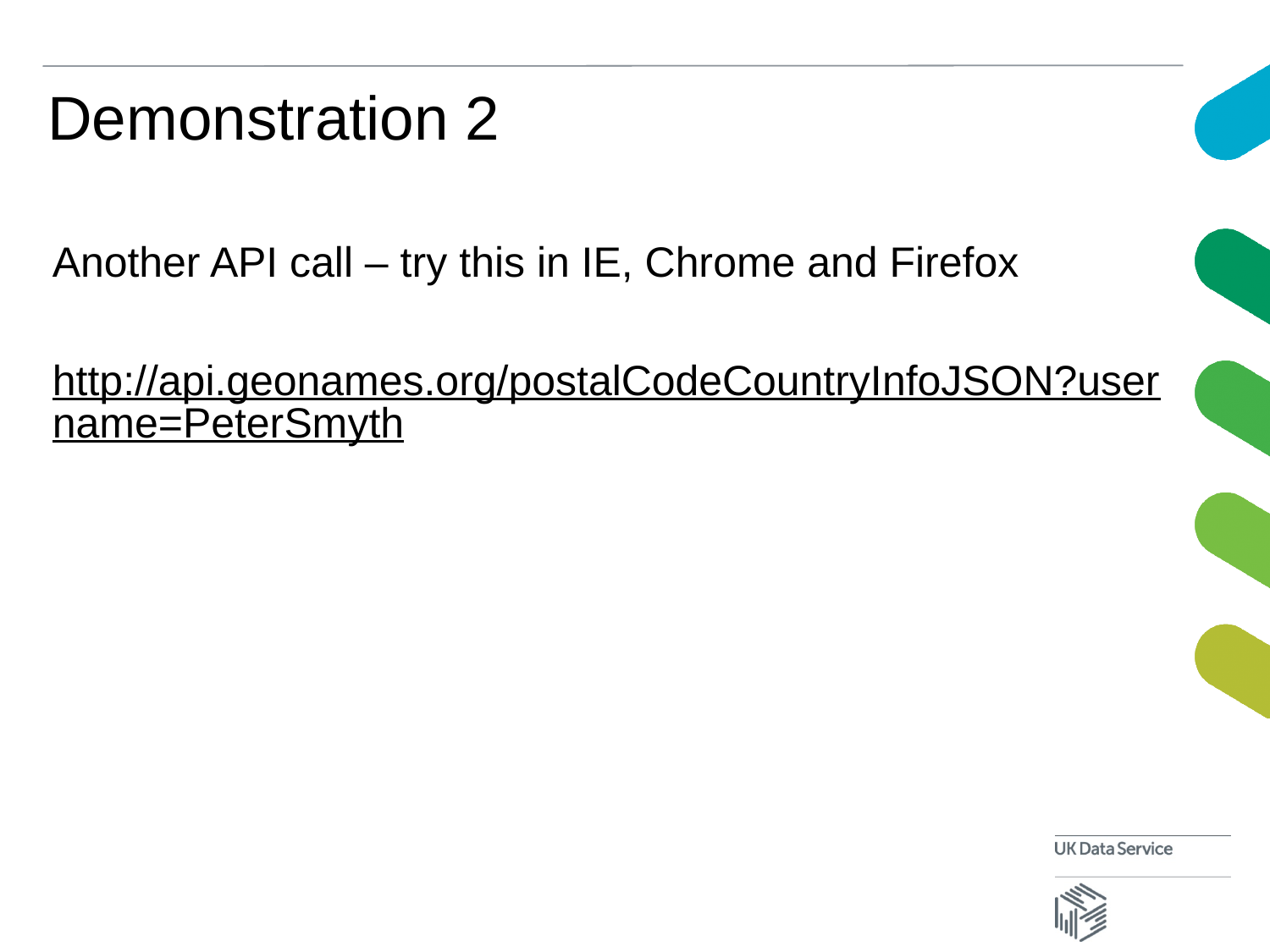

# Demonstration 2
Another API call – try this in IE, Chrome and Firefox

http://api.geonames.org/postalCodeCountryInfoJSON?username=PeterSmyth